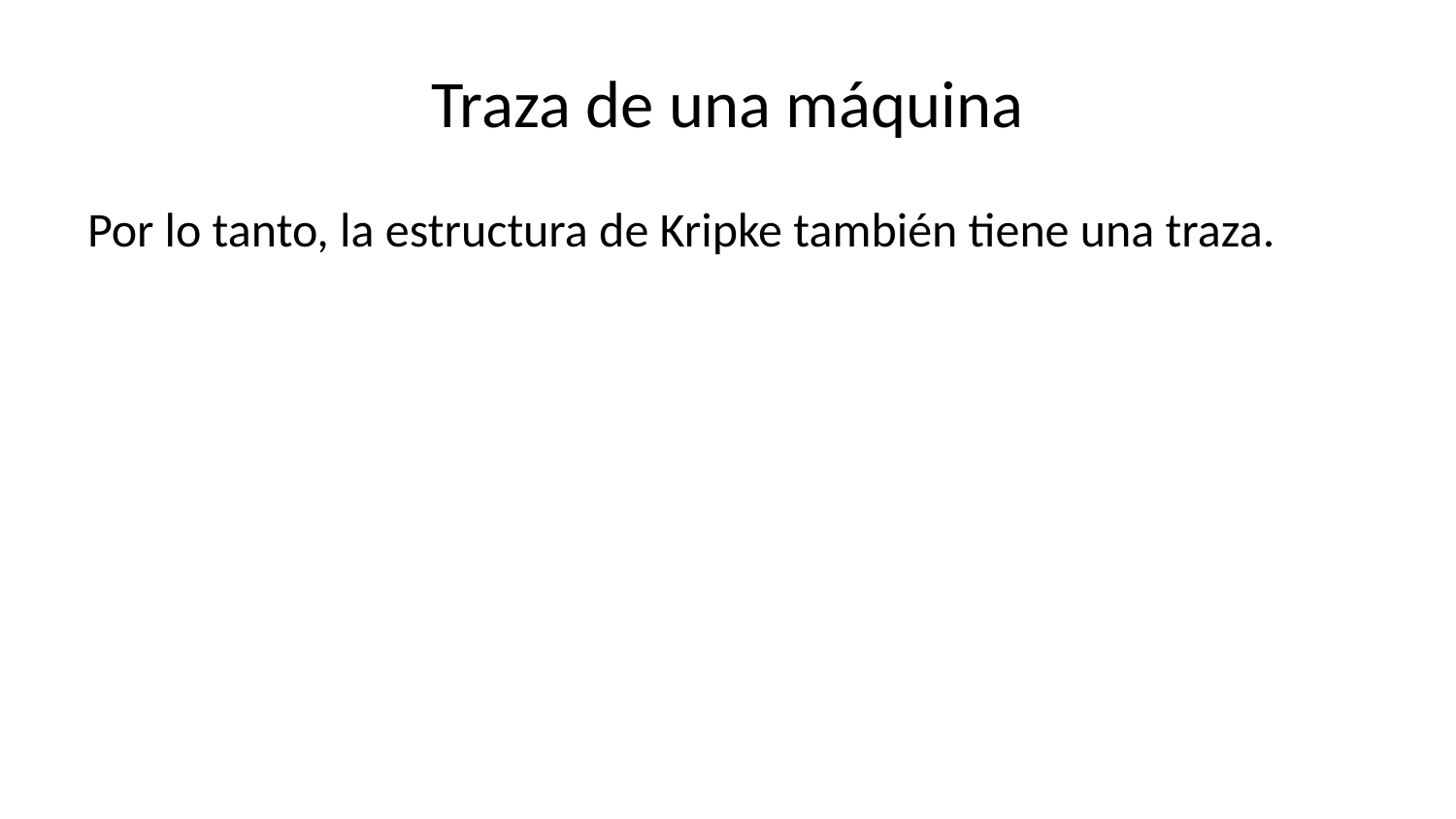

# Traza de una máquina
Por lo tanto, la estructura de Kripke también tiene una traza.